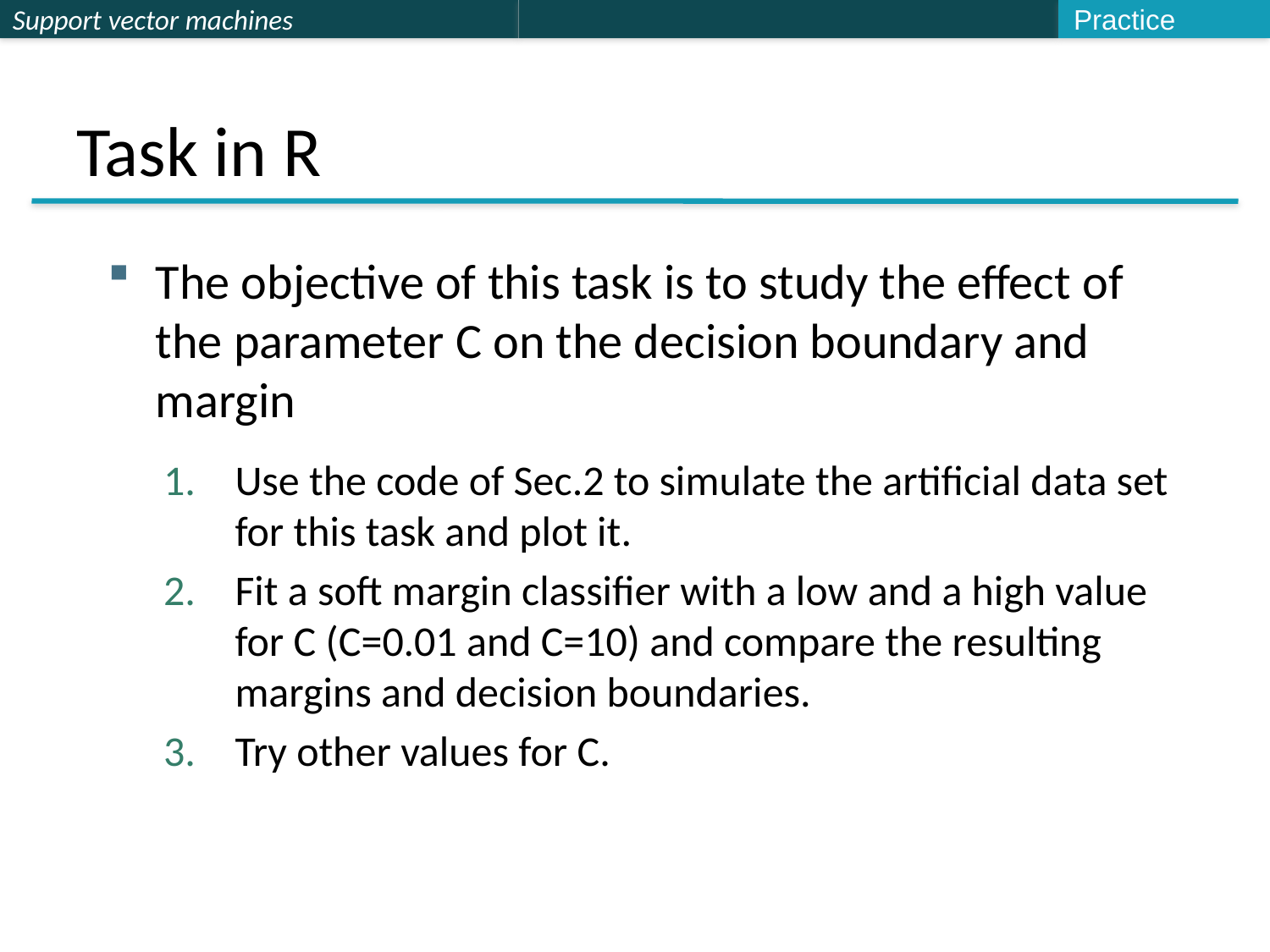

Practice
# Task in R
The objective of this task is to study the effect of the parameter C on the decision boundary and margin

Use the code of Sec.2 to simulate the artificial data set for this task and plot it.
Fit a soft margin classifier with a low and a high value for C (C=0.01 and C=10) and compare the resulting margins and decision boundaries.
Try other values for C.